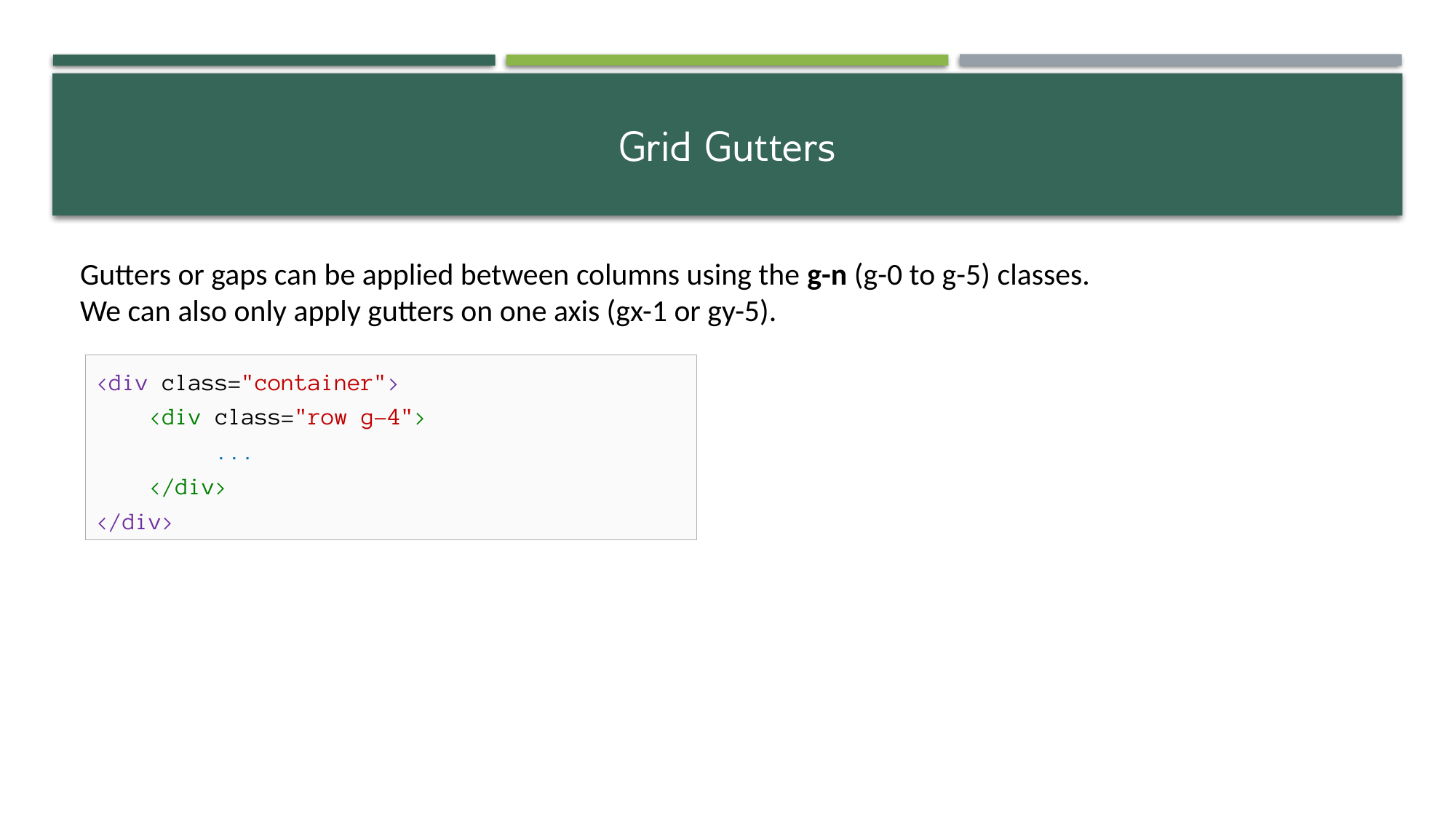

# Grid Gutters
Gutters or gaps can be applied between columns using the g-n (g-0 to g-5) classes.
We can also only apply gutters on one axis (gx-1 or gy-5).
<div class="container">
    <div class="row g-4">
         ...
    </div>
</div>